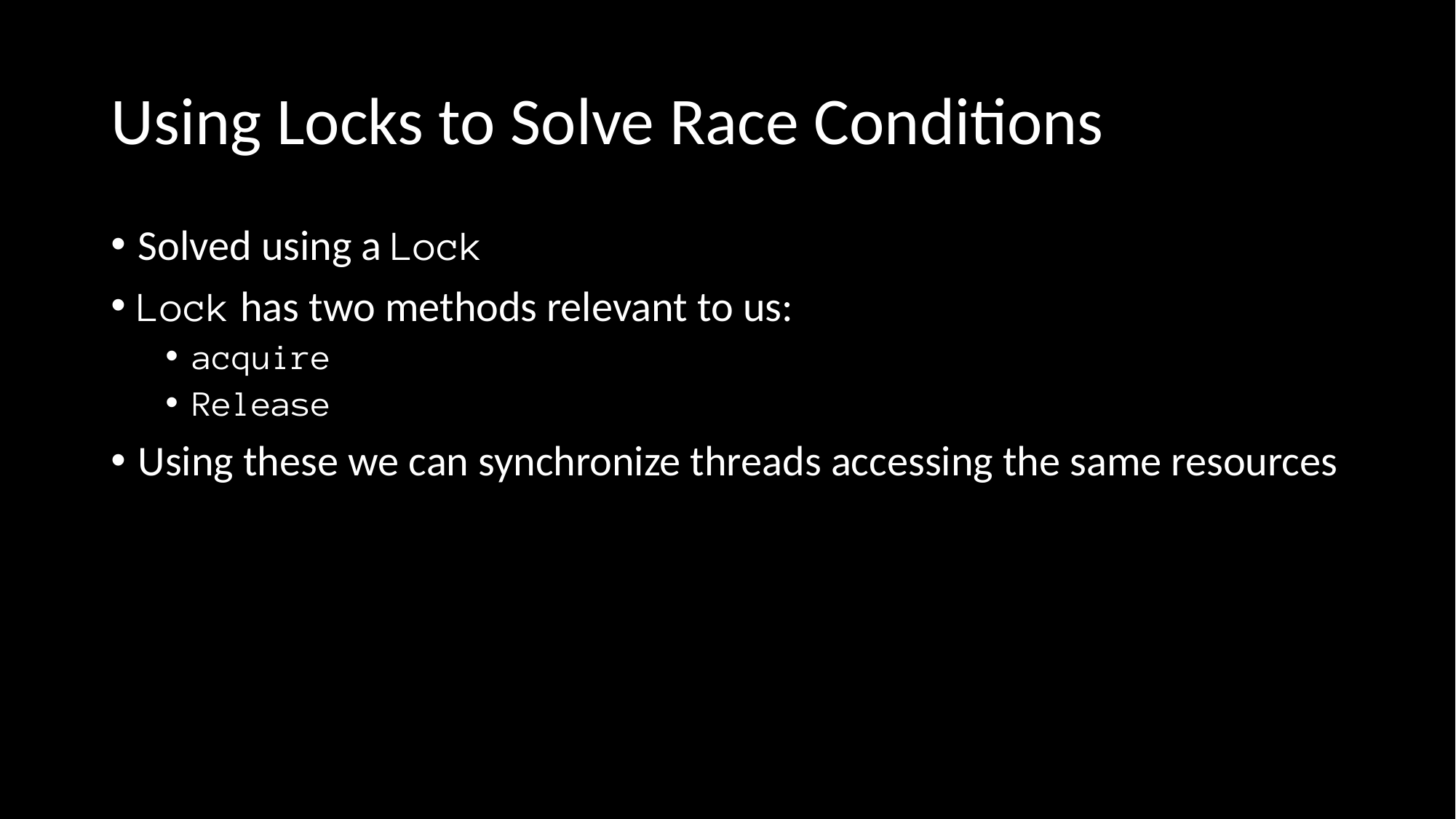

# Using Locks to Solve Race Conditions
Solved using a Lock
Lock has two methods relevant to us:
acquire
Release
Using these we can synchronize threads accessing the same resources